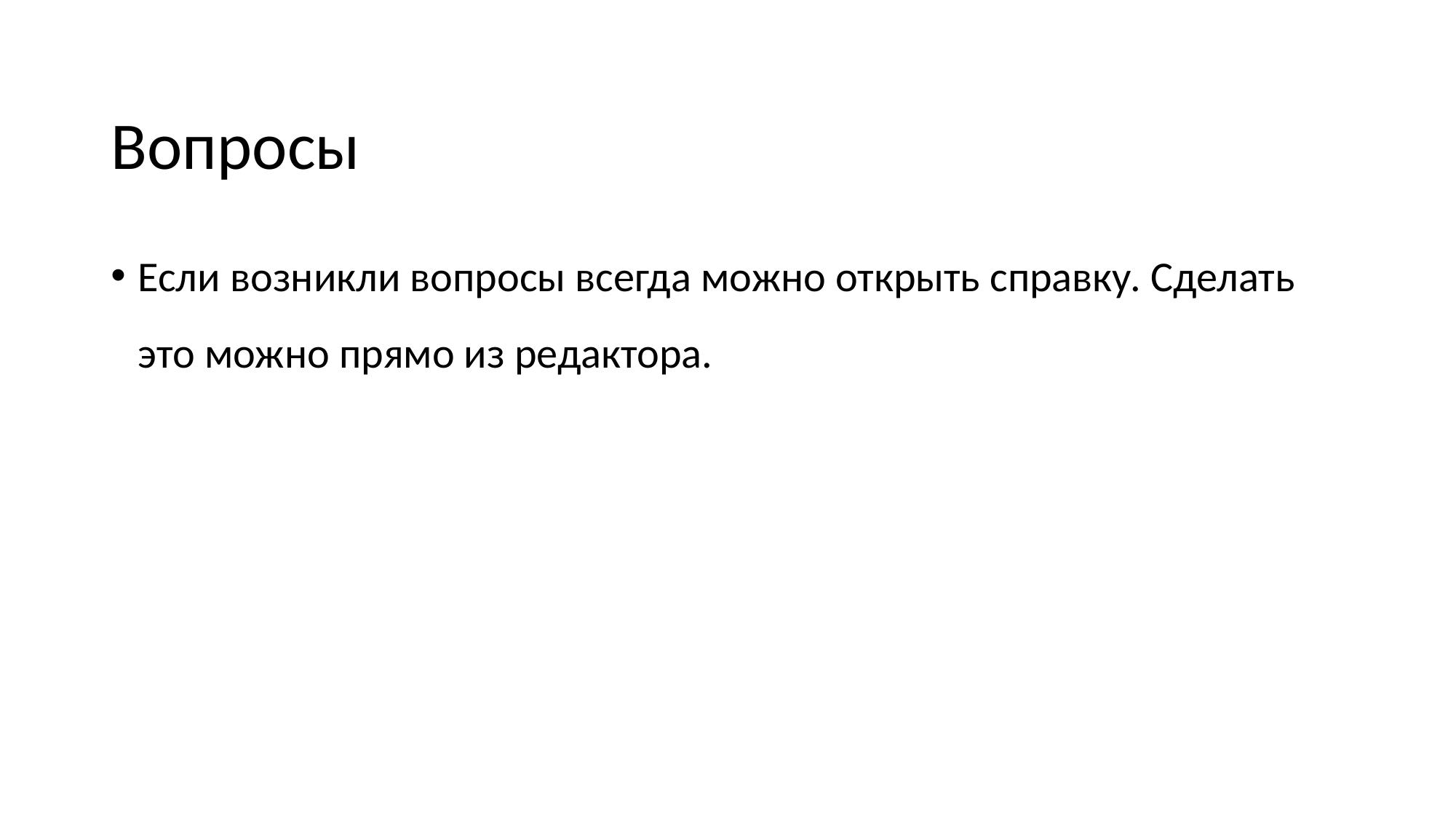

# Вопросы
Если возникли вопросы всегда можно открыть справку. Сделать это можно прямо из редактора.